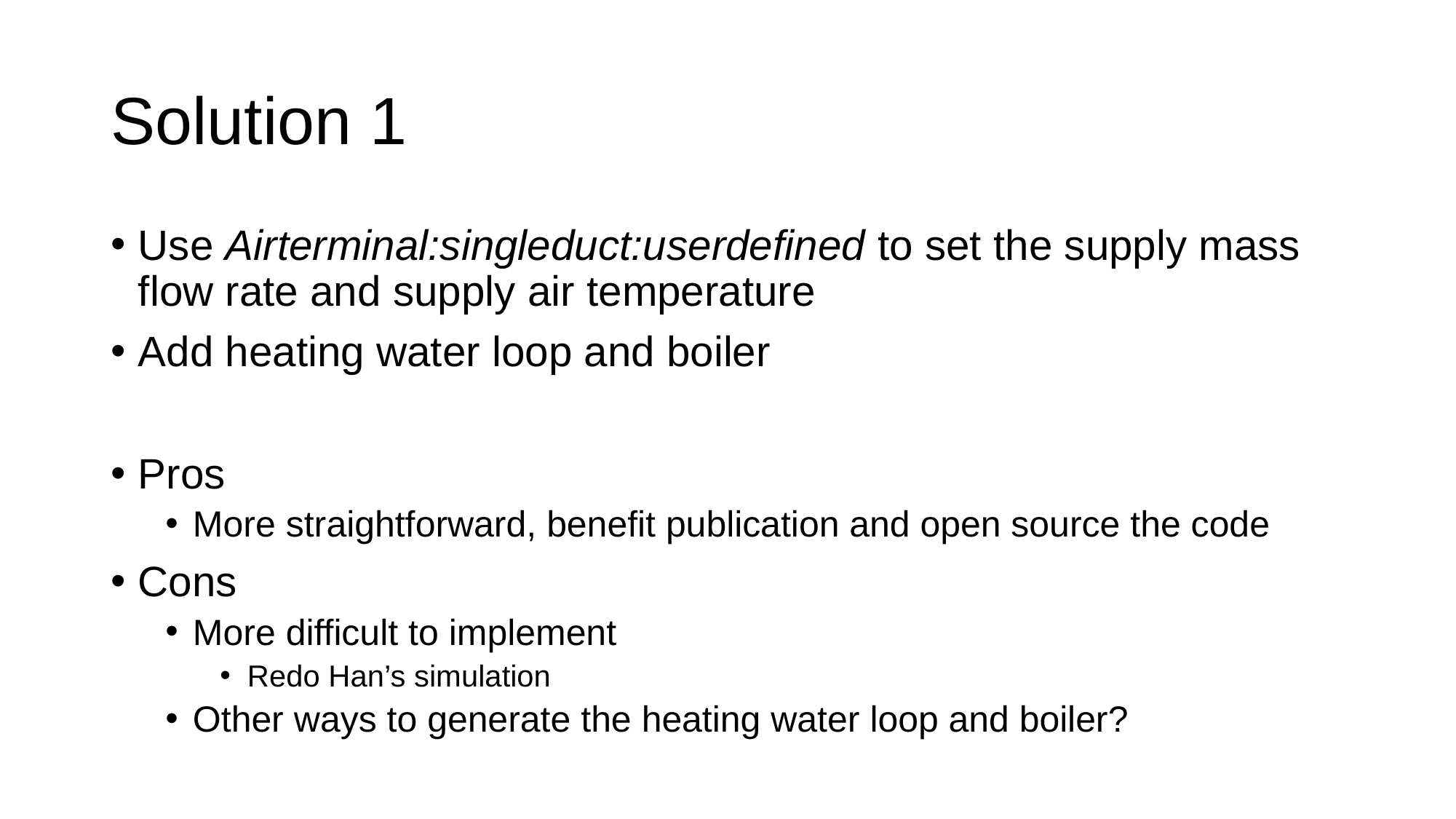

# Solution 1
Use Airterminal:singleduct:userdefined to set the supply mass flow rate and supply air temperature
Add heating water loop and boiler

Pros
More straightforward, benefit publication and open source the code
Cons
More difficult to implement
Redo Han’s simulation
Other ways to generate the heating water loop and boiler?